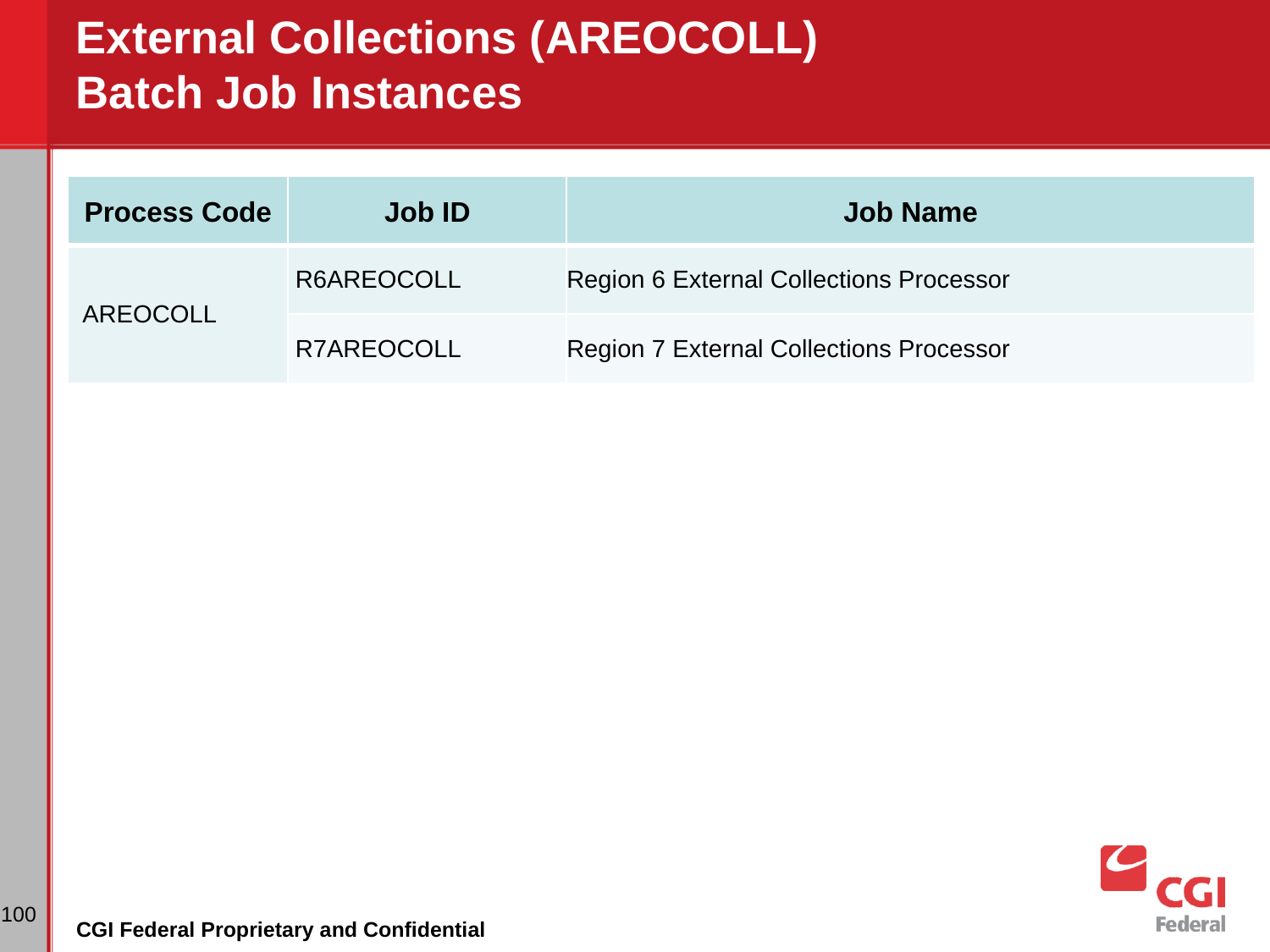

# External Collections (AREOCOLL) Batch Job Instances
| Process Code | Job ID | Job Name |
| --- | --- | --- |
| AREOCOLL | R6AREOCOLL | Region 6 External Collections Processor |
|  | R7AREOCOLL | Region 7 External Collections Processor |
100
CGI Federal Proprietary and Confidential
CGI Federal Proprietary and Confidential